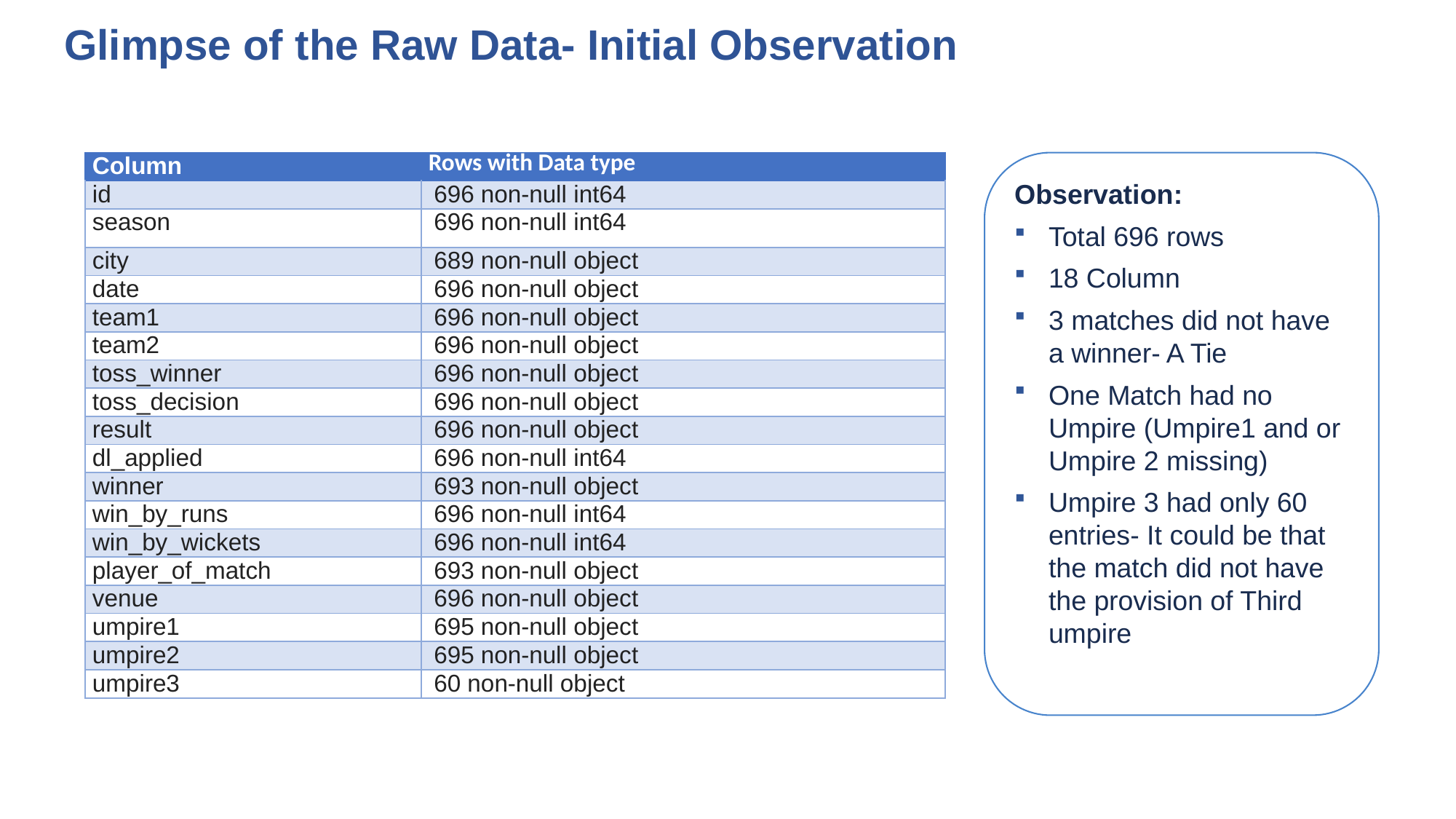

Glimpse of the Raw Data- Initial Observation
| Column | Rows with Data type |
| --- | --- |
| id | 696 non-null int64 |
| season | 696 non-null int64 |
| city | 689 non-null object |
| date | 696 non-null object |
| team1 | 696 non-null object |
| team2 | 696 non-null object |
| toss\_winner | 696 non-null object |
| toss\_decision | 696 non-null object |
| result | 696 non-null object |
| dl\_applied | 696 non-null int64 |
| winner | 693 non-null object |
| win\_by\_runs | 696 non-null int64 |
| win\_by\_wickets | 696 non-null int64 |
| player\_of\_match | 693 non-null object |
| venue | 696 non-null object |
| umpire1 | 695 non-null object |
| umpire2 | 695 non-null object |
| umpire3 | 60 non-null object |
Observation:
Total 696 rows
18 Column
3 matches did not have a winner- A Tie
One Match had no Umpire (Umpire1 and or Umpire 2 missing)
Umpire 3 had only 60 entries- It could be that the match did not have the provision of Third umpire